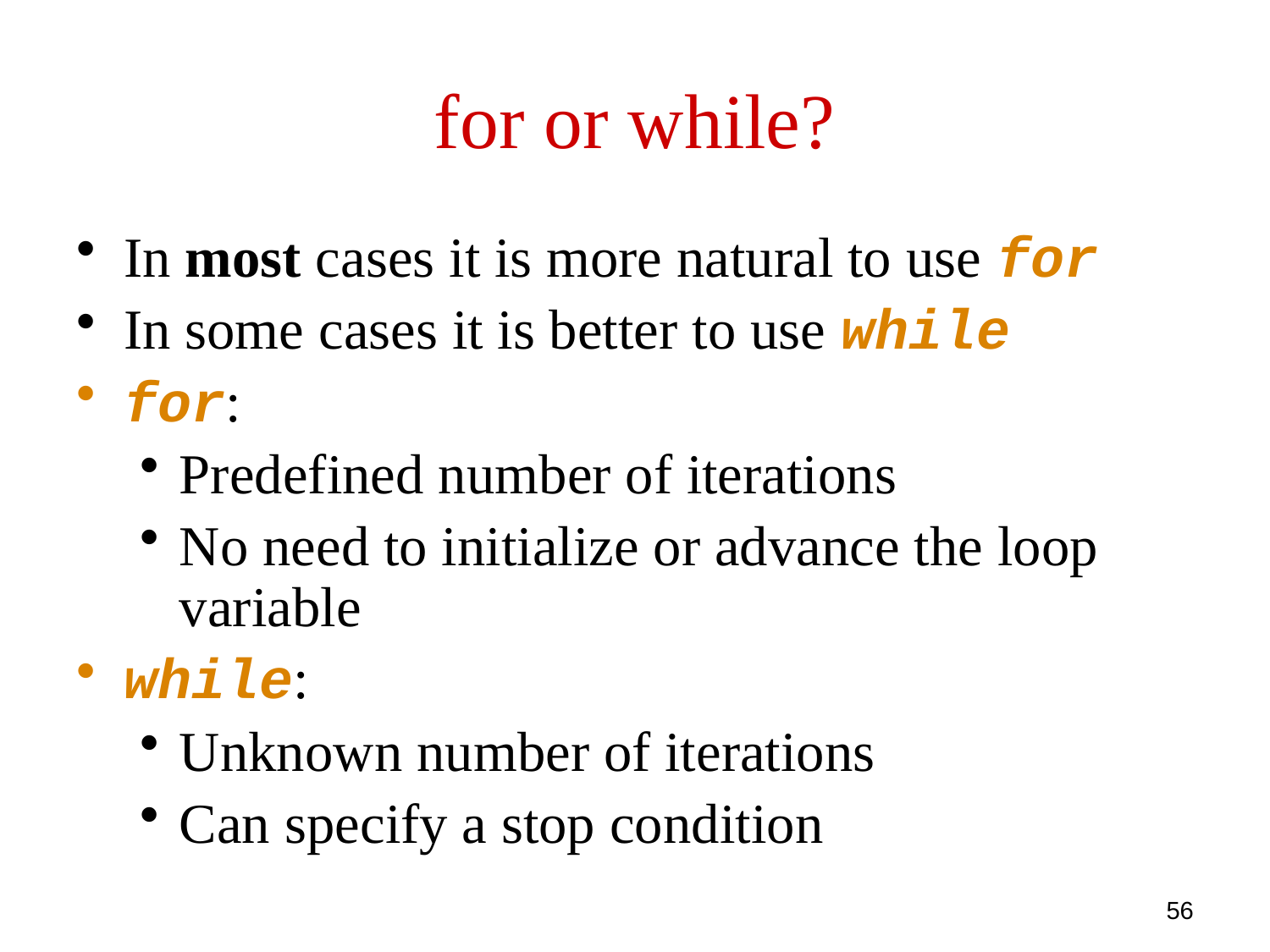

# for or while?
In most cases it is more natural to use for
In some cases it is better to use while
for:
Predefined number of iterations
No need to initialize or advance the loop variable
while:
Unknown number of iterations
Can specify a stop condition
56